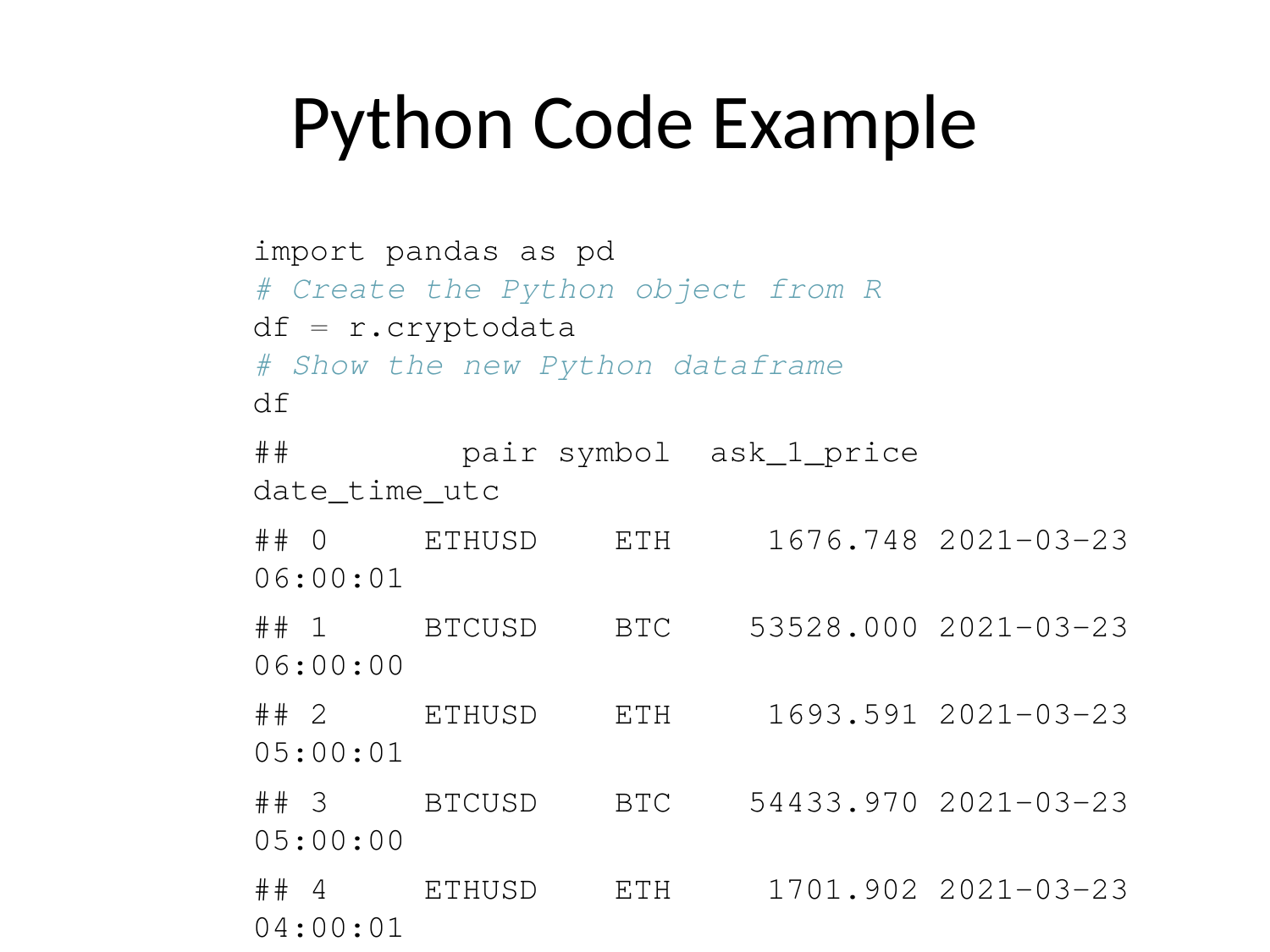

# Python Code Example
import pandas as pd
# Create the Python object from R
df = r.cryptodata
# Show the new Python dataframe
df
##         pair symbol  ask_1_price       date_time_utc
## 0     ETHUSD    ETH     1676.748 2021-03-23 06:00:01
## 1     BTCUSD    BTC    53528.000 2021-03-23 06:00:00
## 2     ETHUSD    ETH     1693.591 2021-03-23 05:00:01
## 3     BTCUSD    BTC    54433.970 2021-03-23 05:00:00
## 4     ETHUSD    ETH     1701.902 2021-03-23 04:00:01
## ...      ...    ...          ...                 ...
## 9917  BTCUSD    BTC    11972.900 2020-08-10 06:03:50
## 9918  BTCUSD    BTC    11985.890 2020-08-10 05:03:48
## 9919  BTCUSD    BTC    11997.470 2020-08-10 04:32:55
## 9920  BTCUSD    BTC    10686.880                 NaT
## 9921  ETHUSD    ETH      357.844                 NaT
##
## [9922 rows x 4 columns]